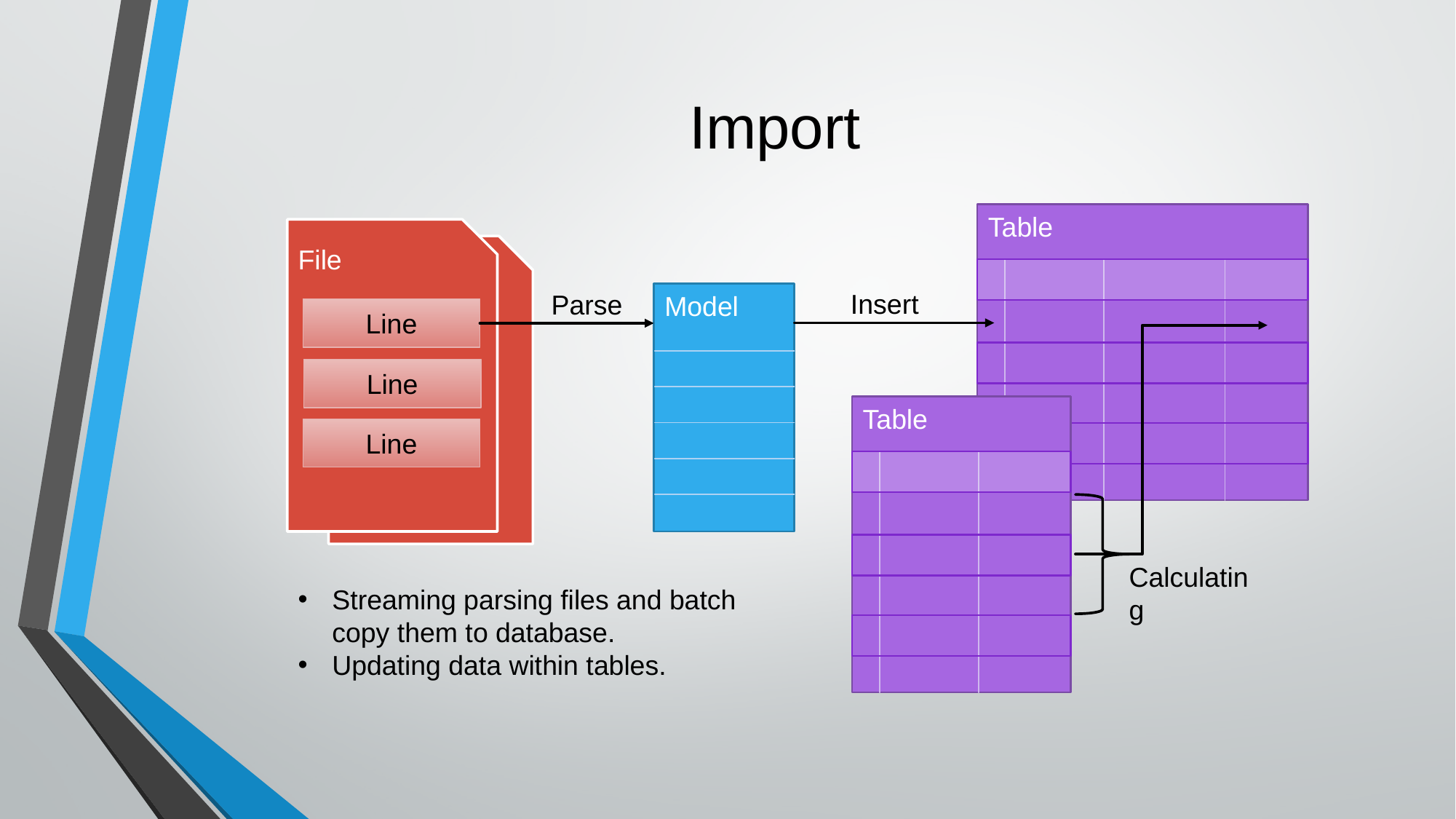

# Import
Table

File
Line
Line
Line

Insert
Parse
Model
Table

Calculating
Streaming parsing files and batch copy them to database.
Updating data within tables.